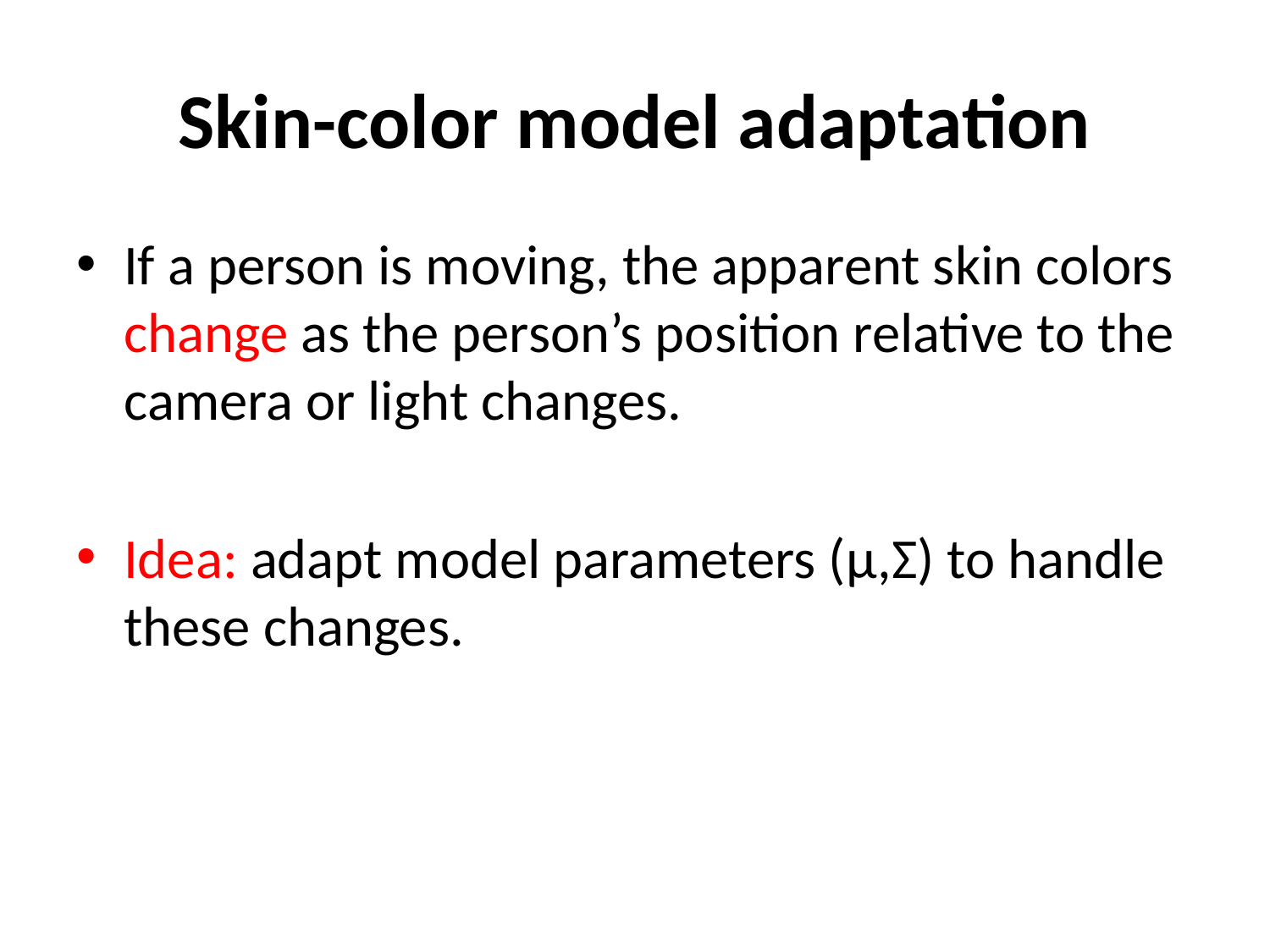

# Skin-color model adaptation
If a person is moving, the apparent skin colors change as the person’s position relative to the camera or light changes.

Idea: adapt model parameters (μ,Σ) to handle these changes.